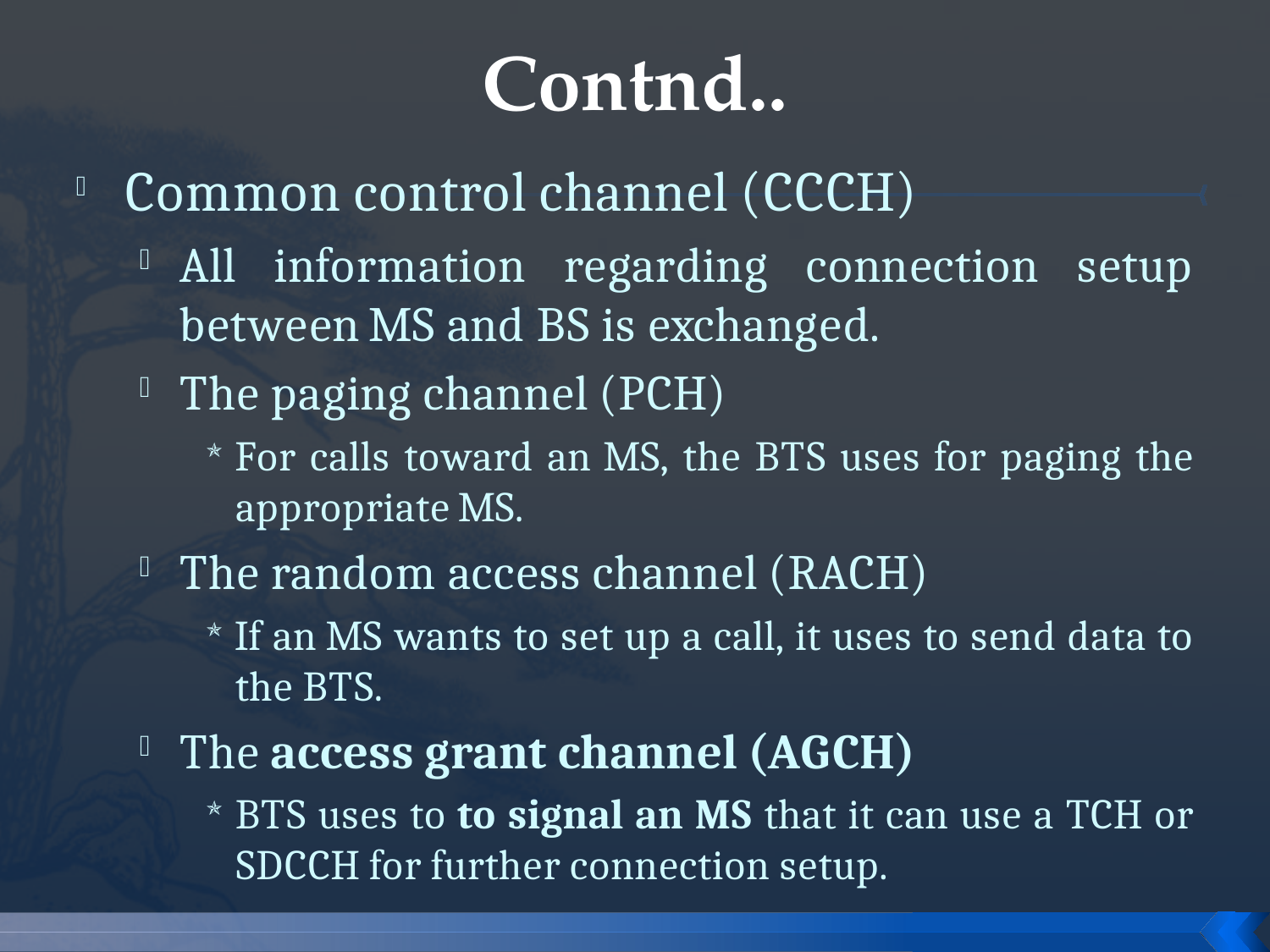

# Contnd..
Common control channel (CCCH)
All information regarding connection setup between MS and BS is exchanged.
The paging channel (PCH)
For calls toward an MS, the BTS uses for paging the appropriate MS.
The random access channel (RACH)
If an MS wants to set up a call, it uses to send data to the BTS.
The access grant channel (AGCH)
BTS uses to to signal an MS that it can use a TCH or SDCCH for further connection setup.